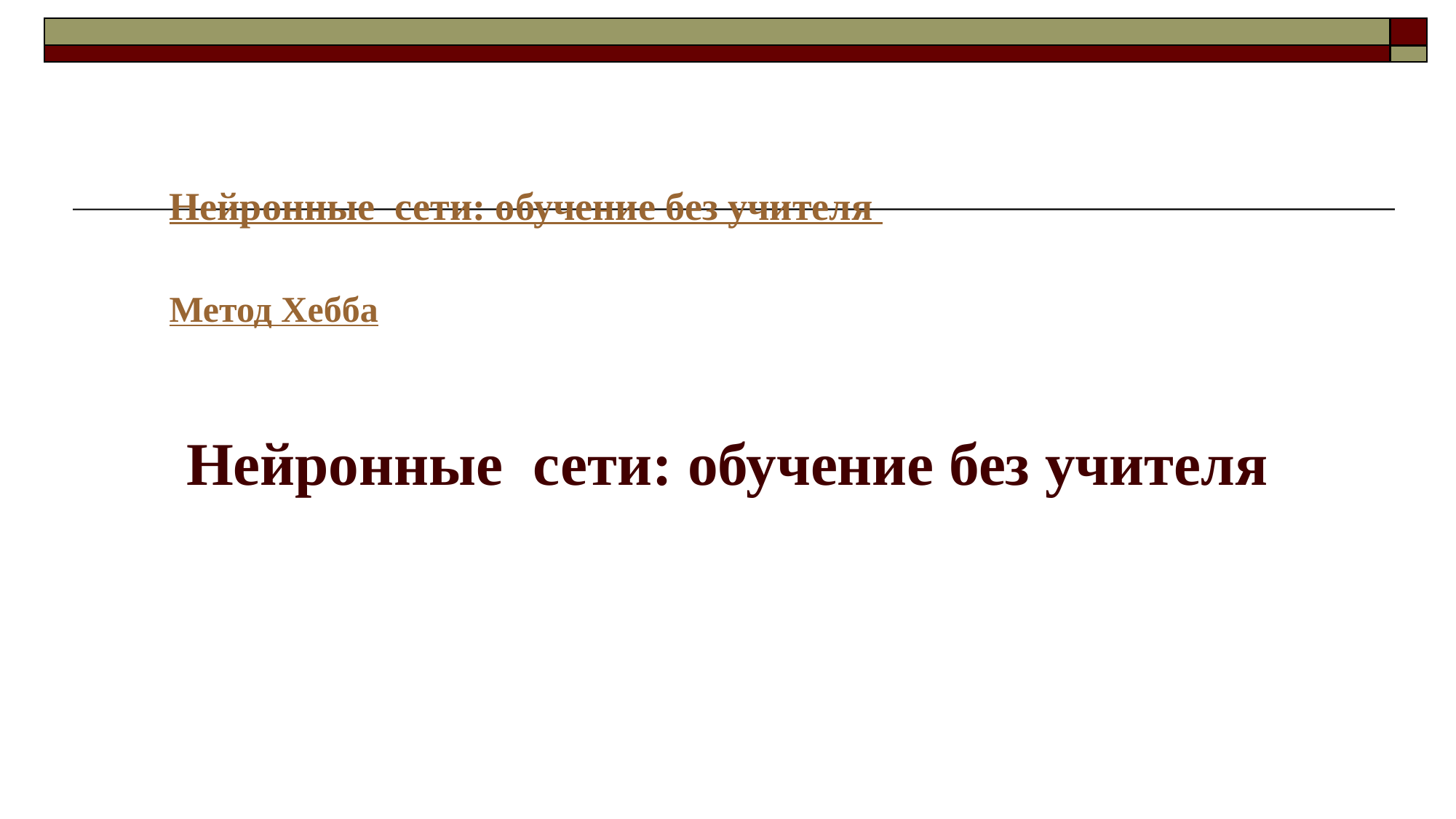

Нейронные  сети: обучение без учителя
Нейронные  сети: обучение без учителя

Метод Хебба